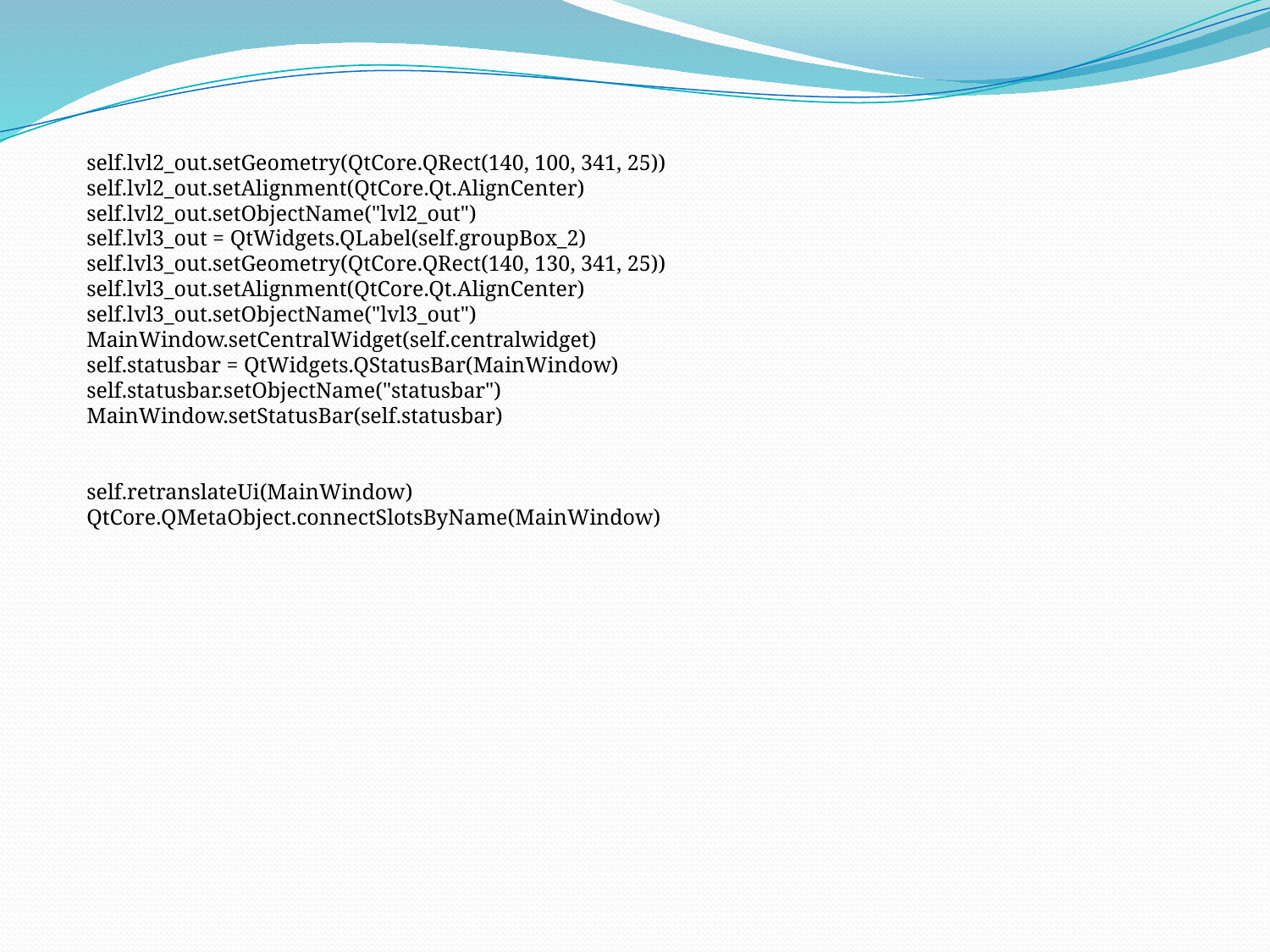

self.lvl2_out.setGeometry(QtCore.QRect(140, 100, 341, 25)) self.lvl2_out.setAlignment(QtCore.Qt.AlignCenter) self.lvl2_out.setObjectName("lvl2_out")
self.lvl3_out = QtWidgets.QLabel(self.groupBox_2) self.lvl3_out.setGeometry(QtCore.QRect(140, 130, 341, 25)) self.lvl3_out.setAlignment(QtCore.Qt.AlignCenter) self.lvl3_out.setObjectName("lvl3_out") MainWindow.setCentralWidget(self.centralwidget)
self.statusbar = QtWidgets.QStatusBar(MainWindow) self.statusbar.setObjectName("statusbar") MainWindow.setStatusBar(self.statusbar)

self.retranslateUi(MainWindow) QtCore.QMetaObject.connectSlotsByName(MainWindow)